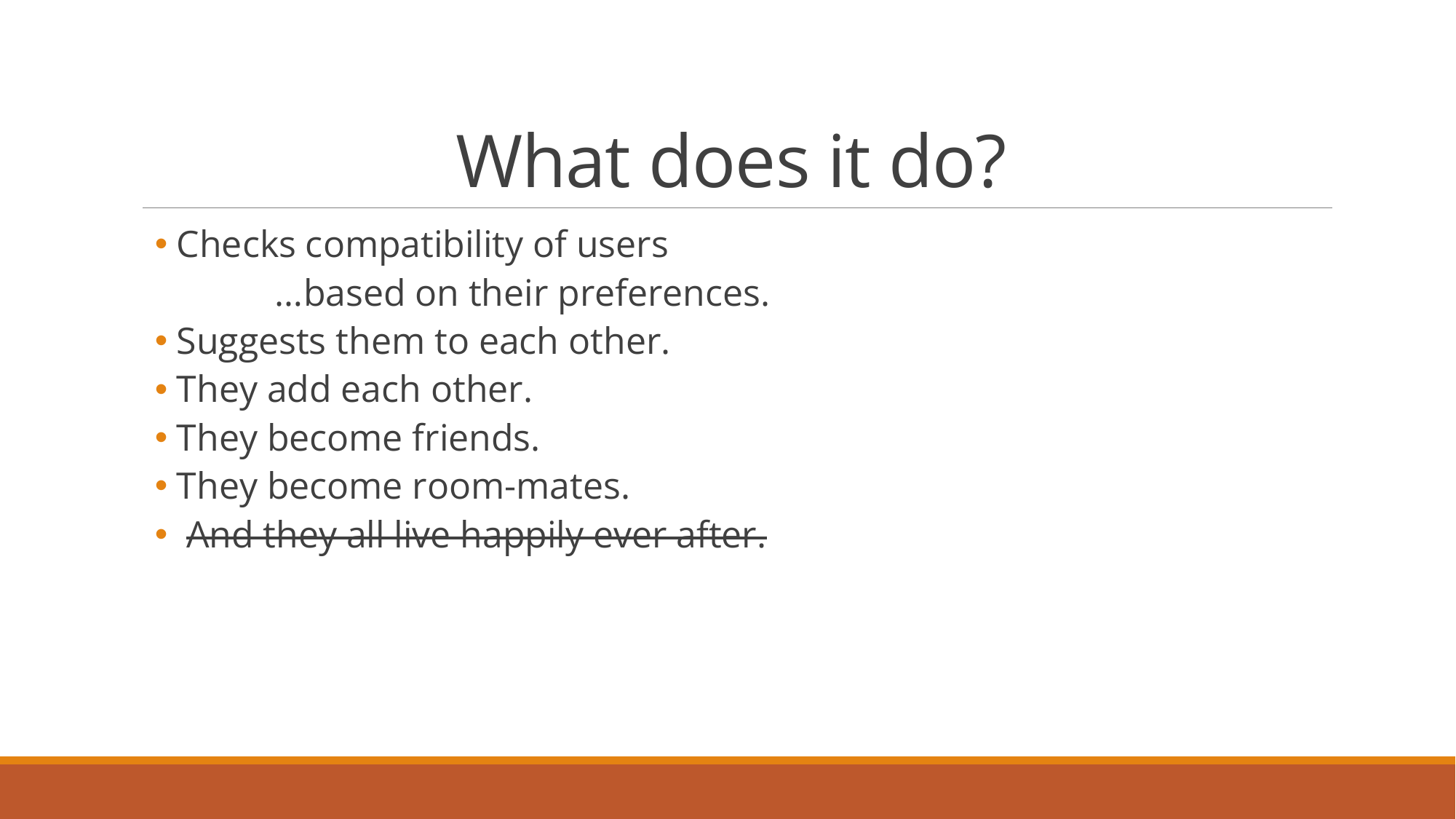

# What does it do?
Checks compatibility of users
	…based on their preferences.
Suggests them to each other.
They add each other.
They become friends.
They become room-mates.
 And they all live happily ever after.